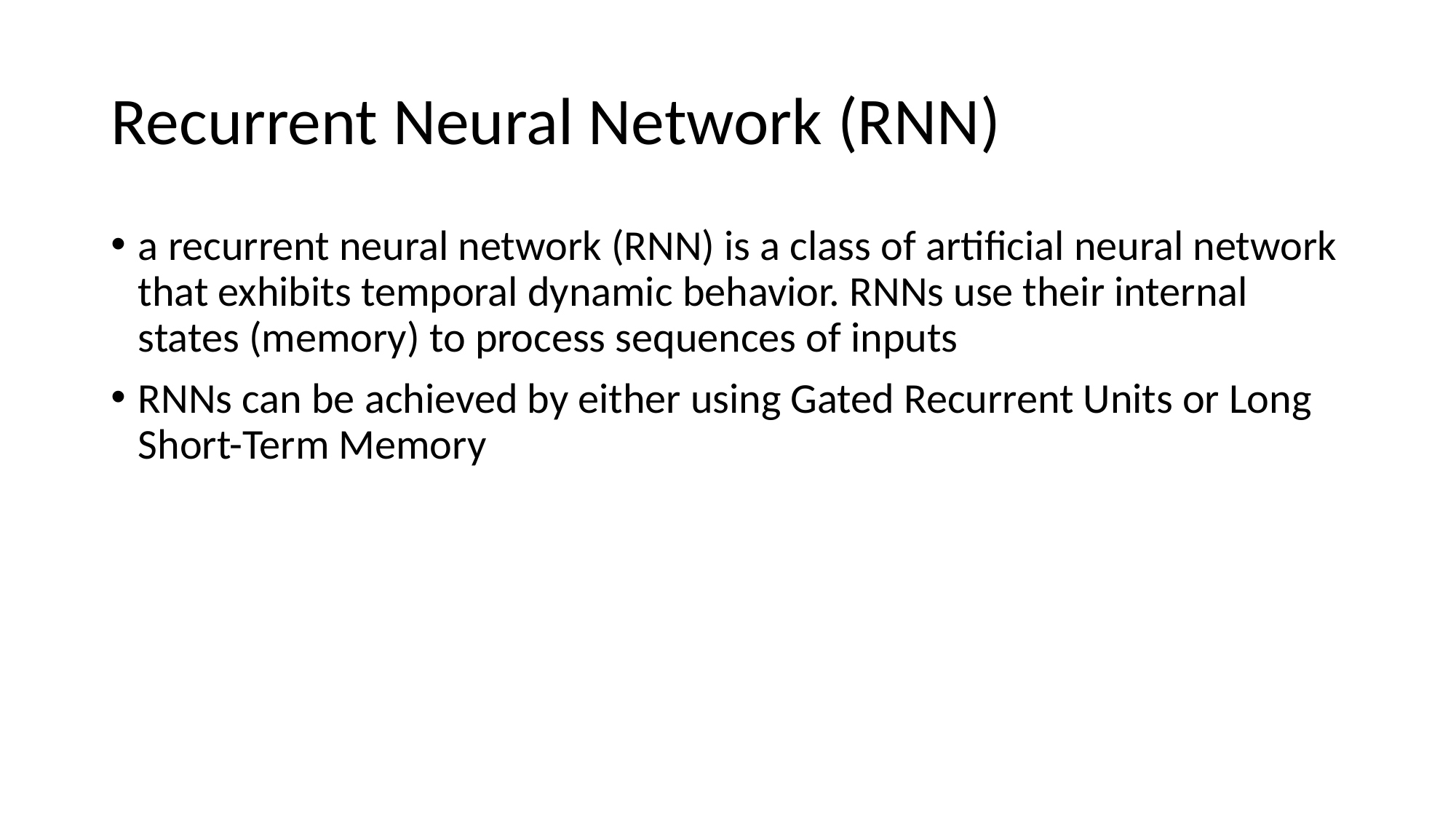

# Recurrent Neural Network (RNN)
a recurrent neural network (RNN) is a class of artificial neural network that exhibits temporal dynamic behavior. RNNs use their internal states (memory) to process sequences of inputs
RNNs can be achieved by either using Gated Recurrent Units or Long Short-Term Memory